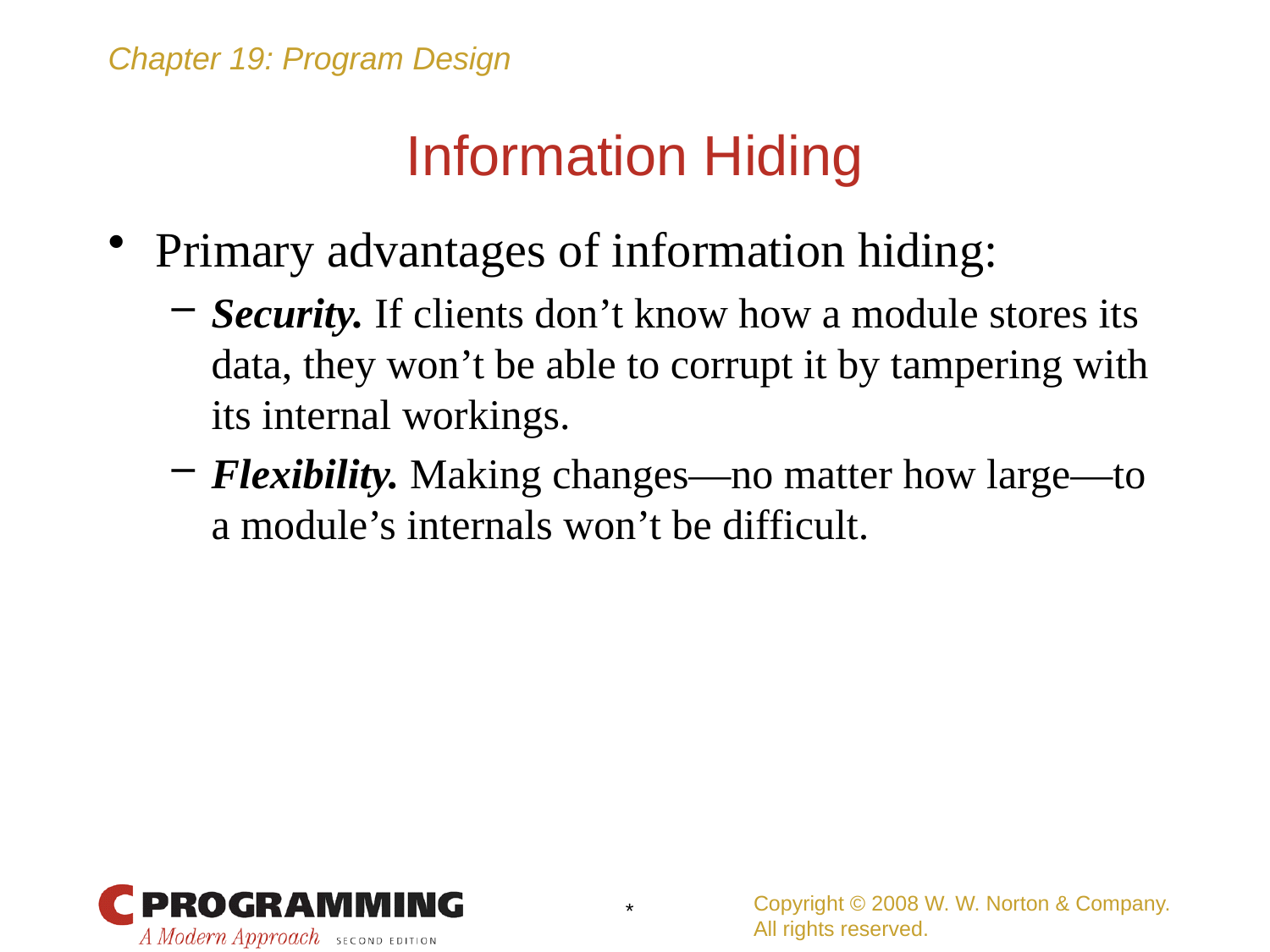

# Information Hiding
Primary advantages of information hiding:
Security. If clients don’t know how a module stores its data, they won’t be able to corrupt it by tampering with its internal workings.
Flexibility. Making changes—no matter how large—to a module’s internals won’t be difficult.
Copyright © 2008 W. W. Norton & Company.
All rights reserved.
*